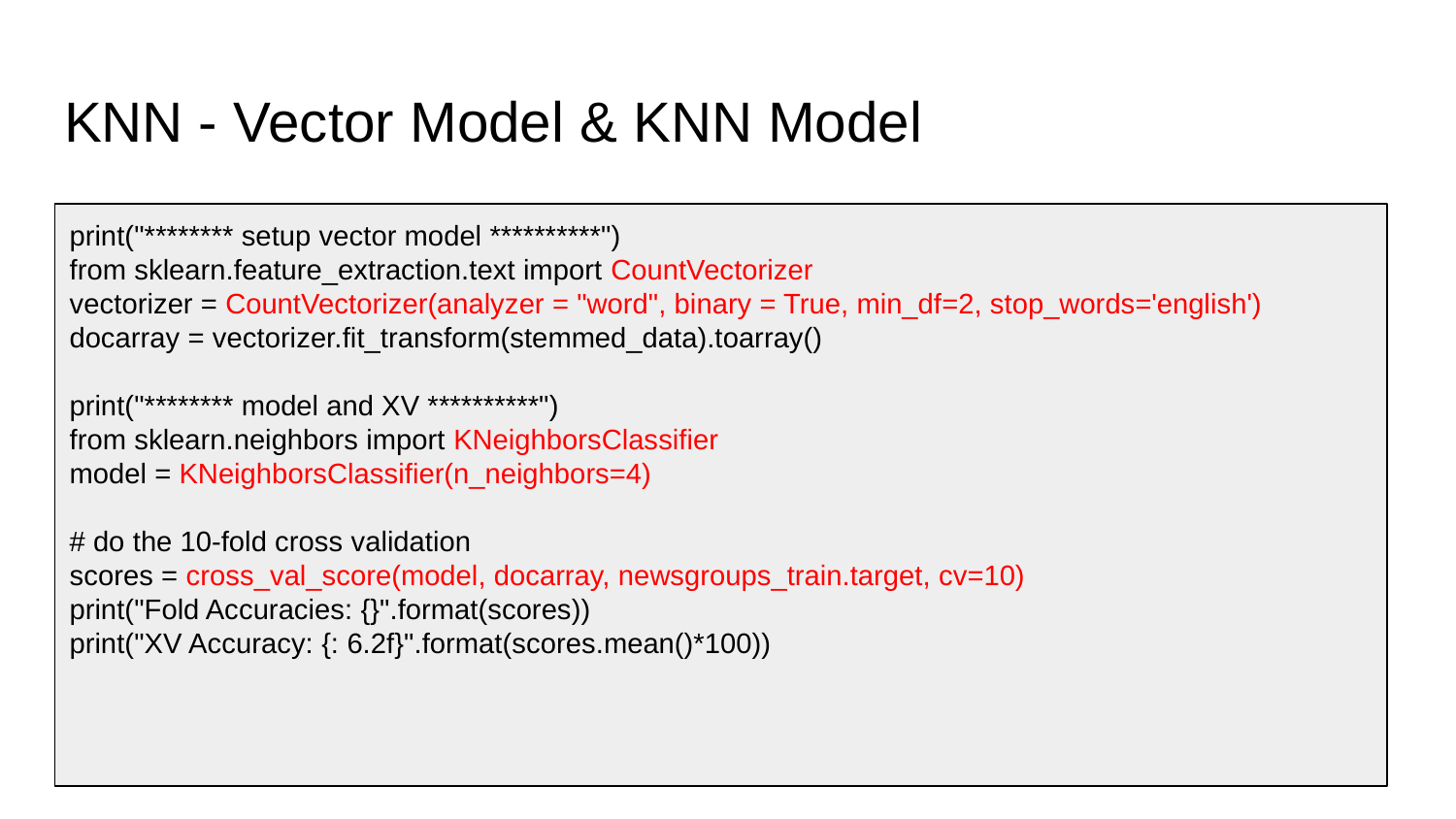

# KNN - Vector Model & KNN Model
print("******** setup vector model **********")
from sklearn.feature_extraction.text import CountVectorizer
vectorizer = CountVectorizer(analyzer = "word", binary = True, min_df=2, stop_words='english')
docarray = vectorizer.fit_transform(stemmed_data).toarray()

print("******** model and XV **********")
from sklearn.neighbors import KNeighborsClassifier
model = KNeighborsClassifier(n_neighbors=4)

# do the 10-fold cross validation
scores = cross_val_score(model, docarray, newsgroups_train.target, cv=10)
print("Fold Accuracies: {}".format(scores))
print("XV Accuracy: {: 6.2f}".format(scores.mean()*100))